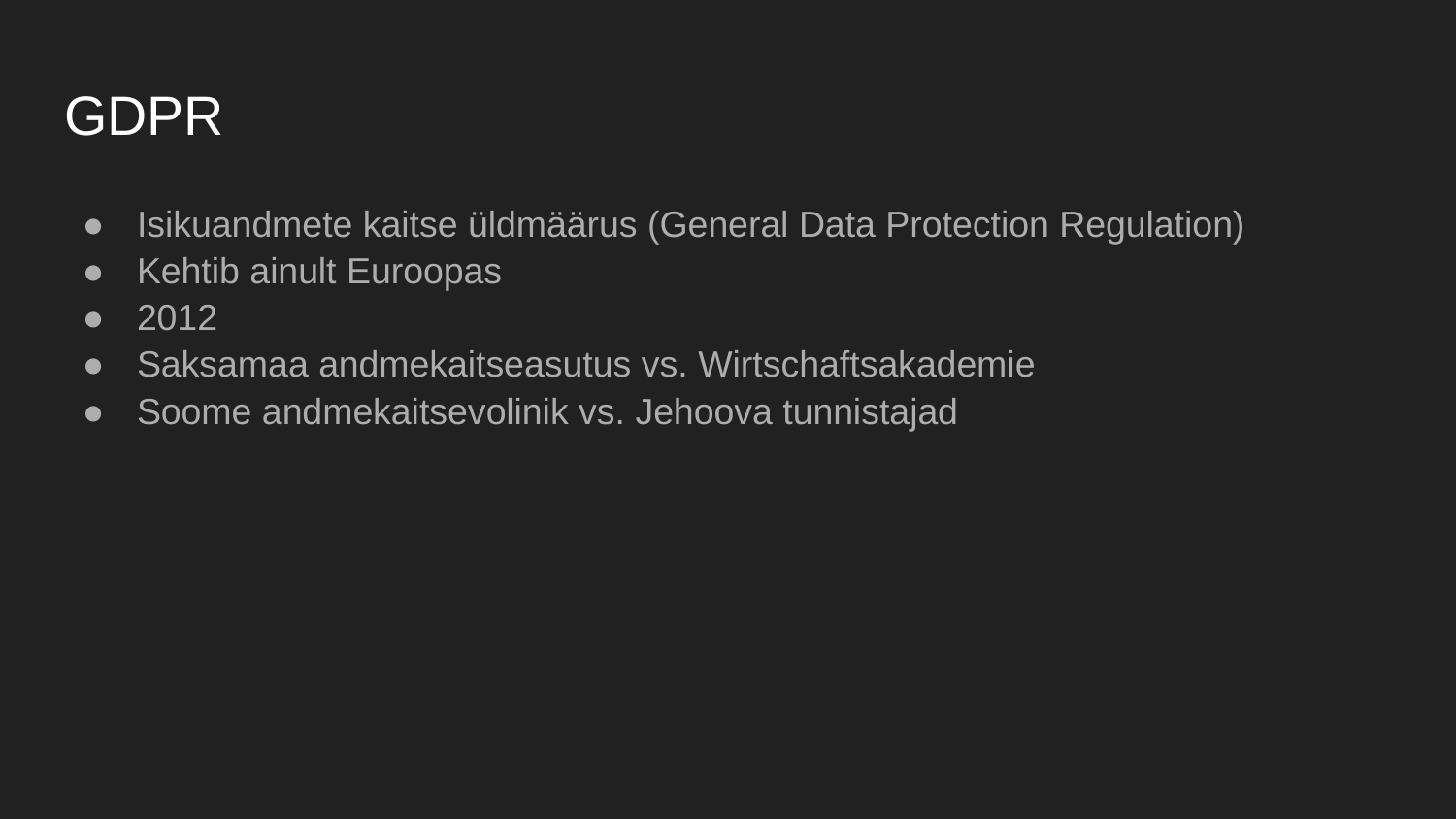

# GDPR
Isikuandmete kaitse üldmäärus (General Data Protection Regulation)
Kehtib ainult Euroopas
2012
Saksamaa andmekaitseasutus vs. Wirtschaftsakademie
Soome andmekaitsevolinik vs. Jehoova tunnistajad